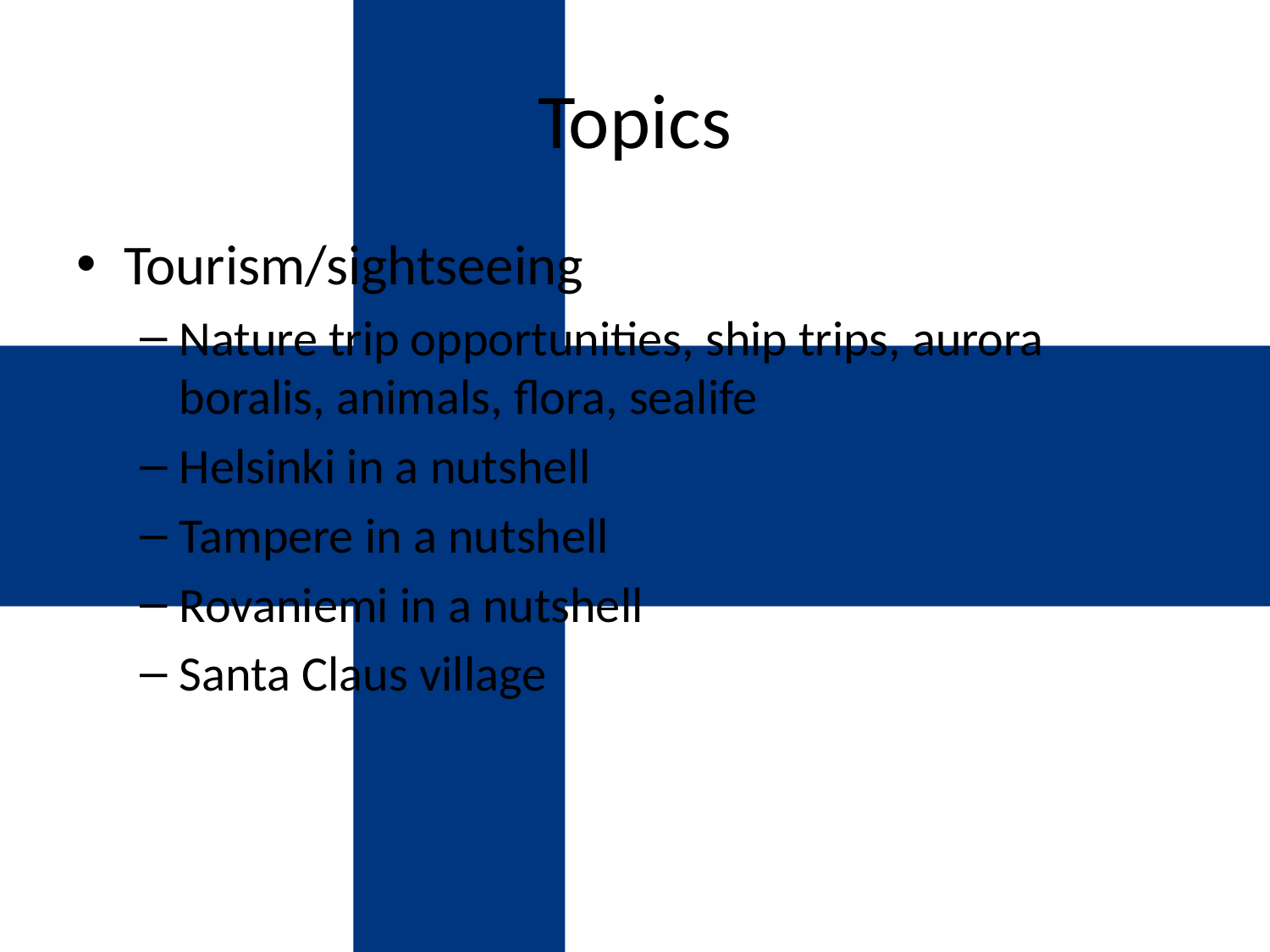

# Topics
Tourism/sightseeing
Nature trip opportunities, ship trips, aurora boralis, animals, flora, sealife
Helsinki in a nutshell
Tampere in a nutshell
Rovaniemi in a nutshell
Santa Claus village